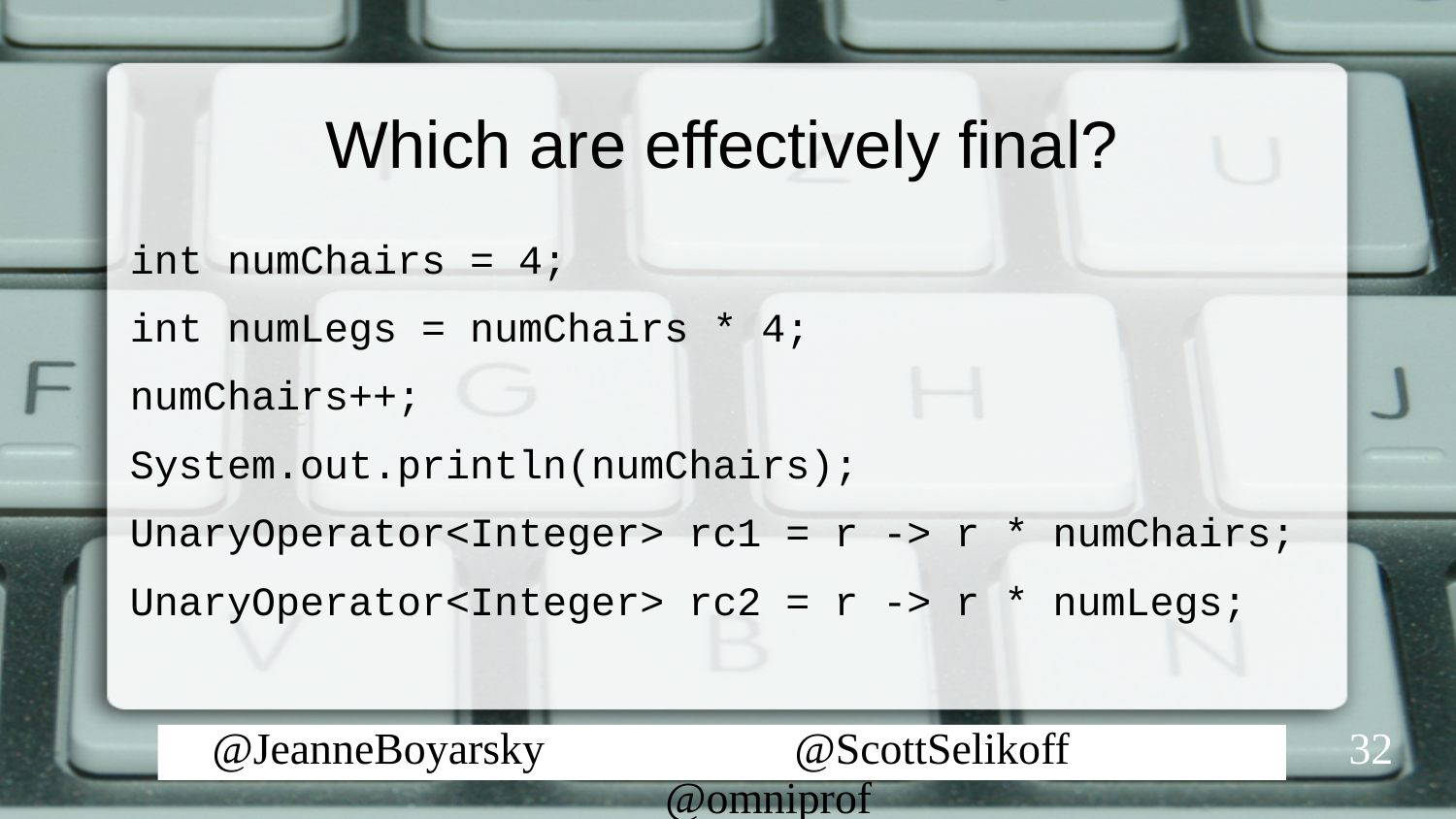

# Which are effectively final?
int numChairs = 4;
int numLegs = numChairs * 4;
numChairs++;
System.out.println(numChairs);
UnaryOperator<Integer> rc1 = r -> r * numChairs;
UnaryOperator<Integer> rc2 = r -> r * numLegs;

32